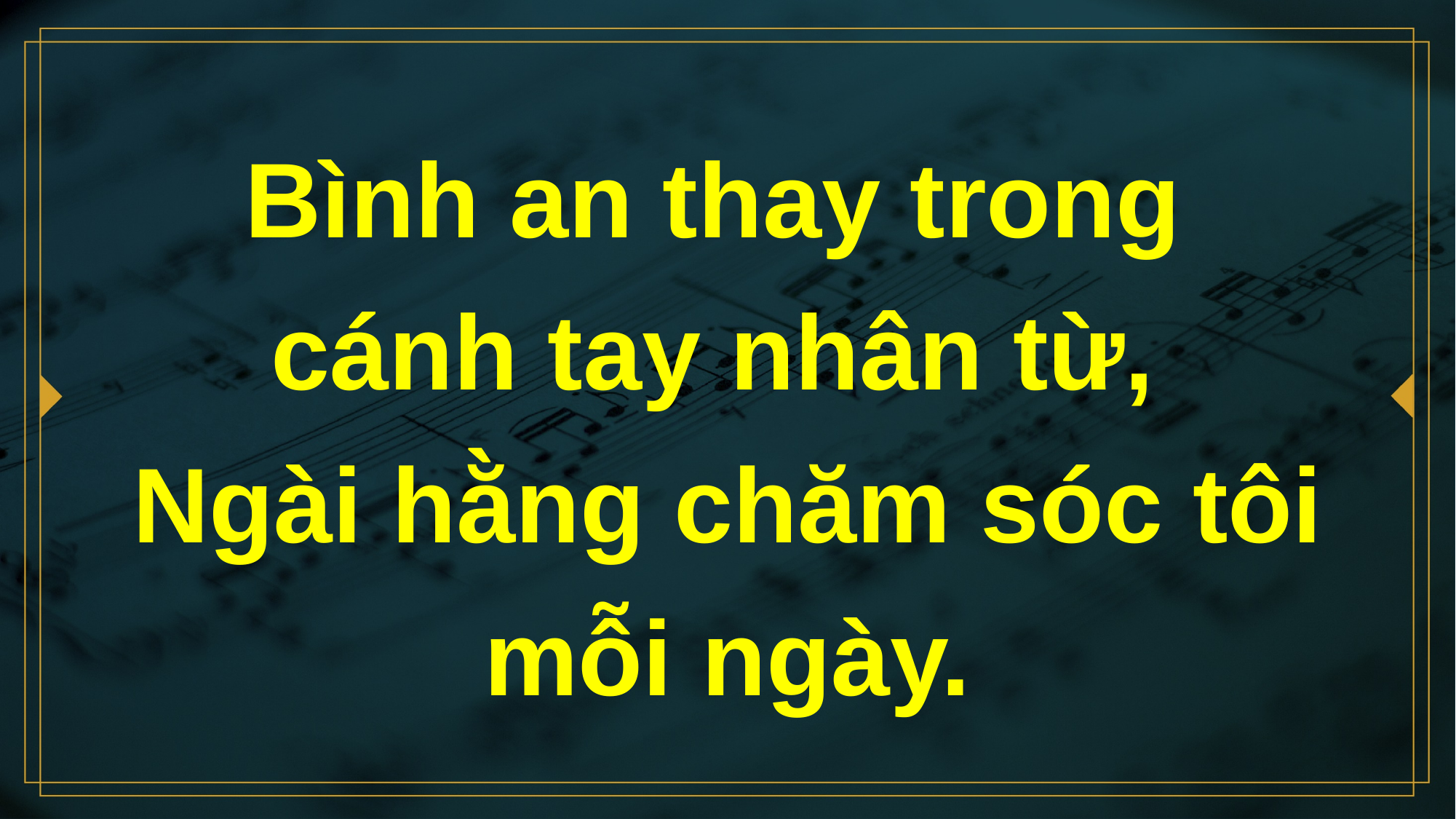

# Bình an thay trong cánh tay nhân từ, Ngài hằng chăm sóc tôi mỗi ngày.